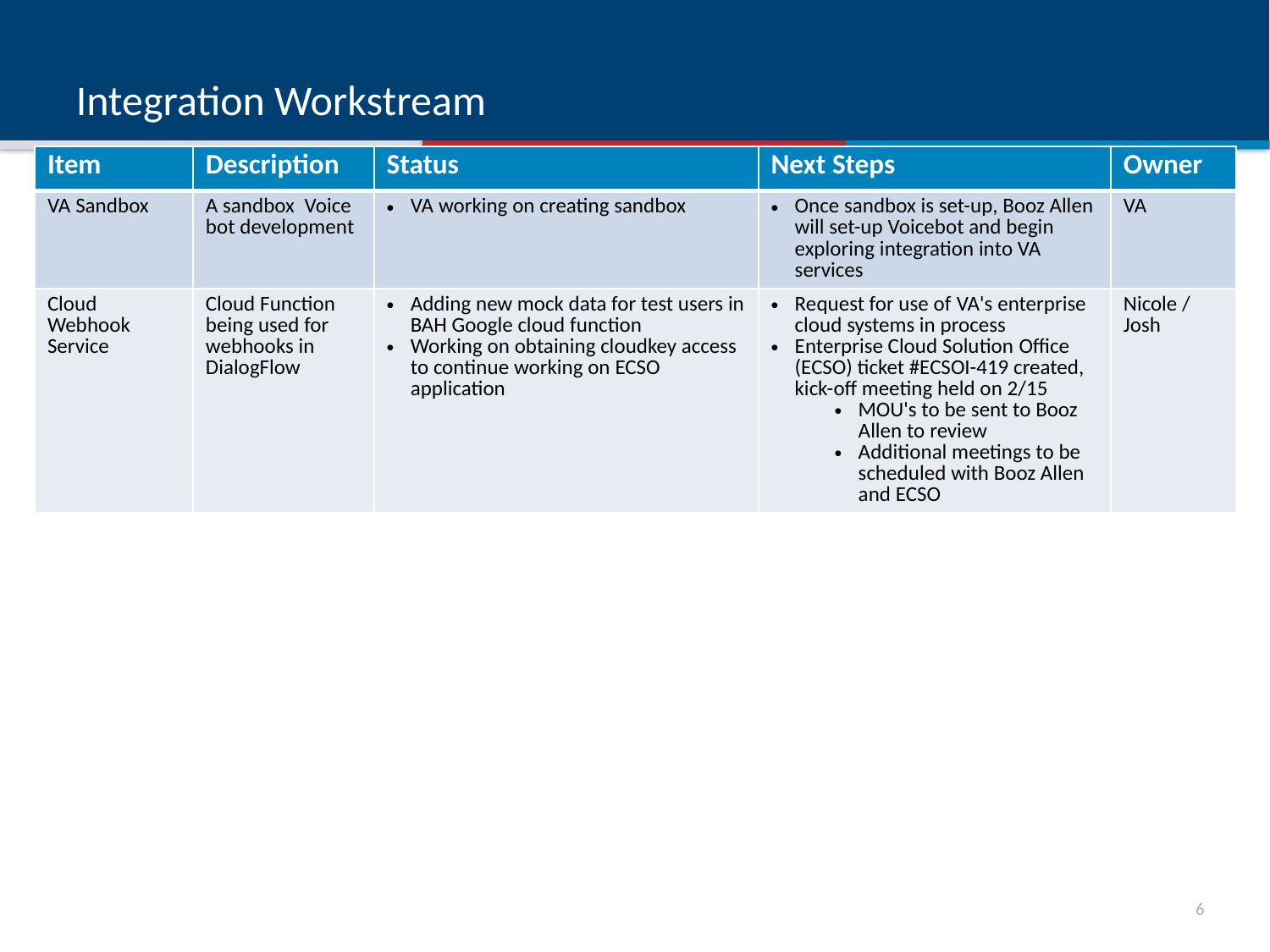

# Integration Workstream
| Item | Description | Status | Next Steps | Owner |
| --- | --- | --- | --- | --- |
| VA Sandbox | A sandbox  Voicebot development | VA working on creating sandbox | Once sandbox is set-up, Booz Allen will set-up Voicebot and begin exploring integration into VA services | VA |
| Cloud Webhook Service | Cloud Function being used for webhooks in DialogFlow | Adding new mock data for test users in BAH Google cloud function Working on obtaining cloudkey access to continue working on ECSO application | Request for use of VA's enterprise cloud systems in process Enterprise Cloud Solution Office (ECSO) ticket #ECSOI-419 created, kick-off meeting held on 2/15 MOU's to be sent to Booz Allen to review Additional meetings to be scheduled with Booz Allen and ECSO | Nicole / Josh |
6